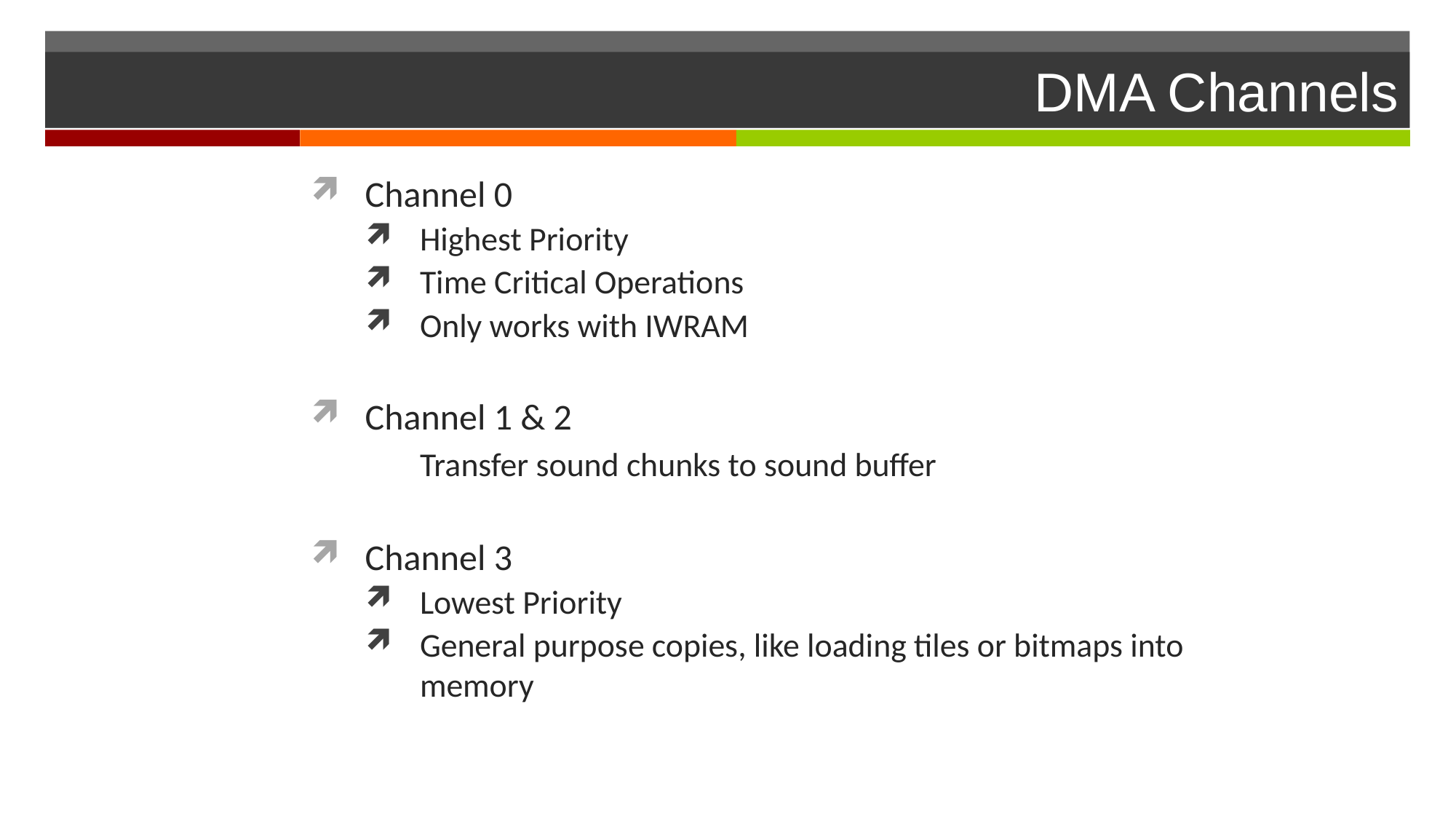

# DMA Channels

Channel 0
Highest Priority
Time Critical Operations
Only works with IWRAM

Channel 1 & 2
	Transfer sound chunks to sound buffer

Channel 3
Lowest Priority
General purpose copies, like loading tiles or bitmaps into memory